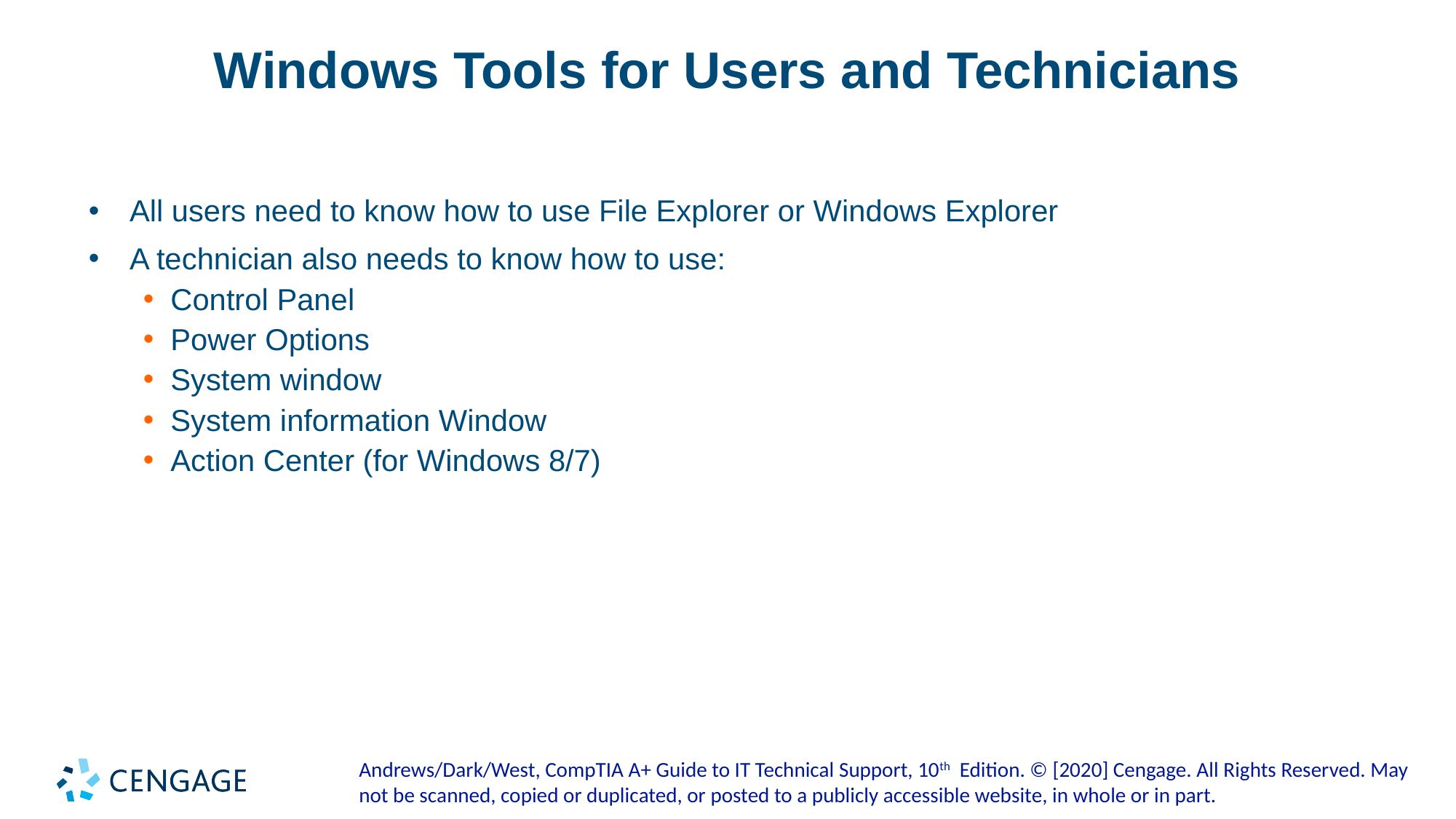

# Windows Tools for Users and Technicians
All users need to know how to use File Explorer or Windows Explorer
A technician also needs to know how to use:
Control Panel
Power Options
System window
System information Window
Action Center (for Windows 8/7)